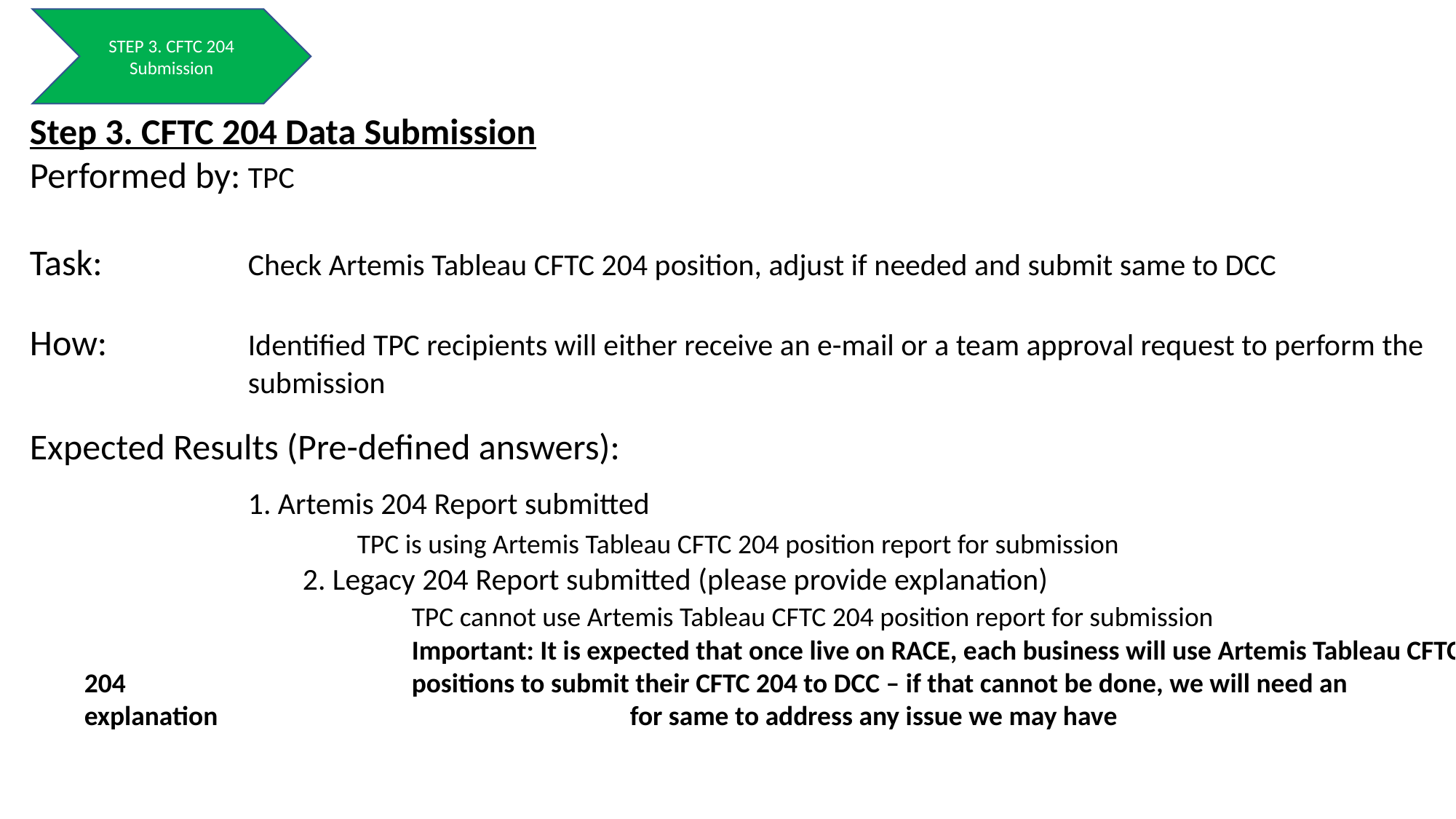

STEP 3. CFTC 204 Submission
Step 3. CFTC 204 Data Submission
Performed by:	TPC

Task:		Check Artemis Tableau CFTC 204 position, adjust if needed and submit same to DCC

How: 		Identified TPC recipients will either receive an e-mail or a team approval request to perform the 			submission
Expected Results (Pre-defined answers):
	1. Artemis 204 Report submitted
		TPC is using Artemis Tableau CFTC 204 position report for submission
		2. Legacy 204 Report submitted (please provide explanation)
			TPC cannot use Artemis Tableau CFTC 204 position report for submission
			Important: It is expected that once live on RACE, each business will use Artemis Tableau CFTC 204 			positions to submit their CFTC 204 to DCC – if that cannot be done, we will need an explanation 				for same to address any issue we may have